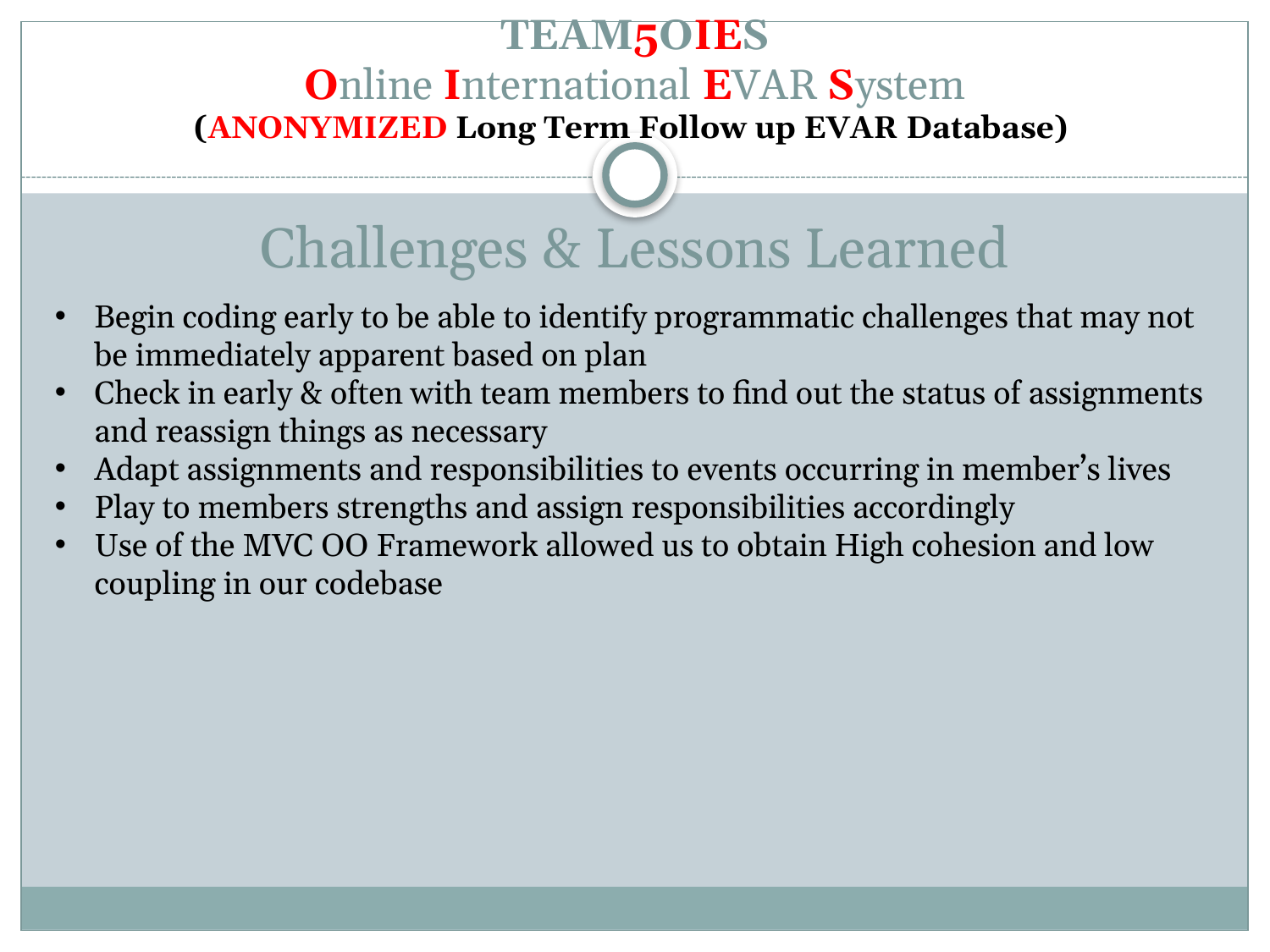

# TEAM5OIES Online International EVAR System (ANONYMIZED Long Term Follow up EVAR Database) Challenges & Lessons Learned
Begin coding early to be able to identify programmatic challenges that may not be immediately apparent based on plan
Check in early & often with team members to find out the status of assignments and reassign things as necessary
Adapt assignments and responsibilities to events occurring in member’s lives
Play to members strengths and assign responsibilities accordingly
Use of the MVC OO Framework allowed us to obtain High cohesion and low coupling in our codebase